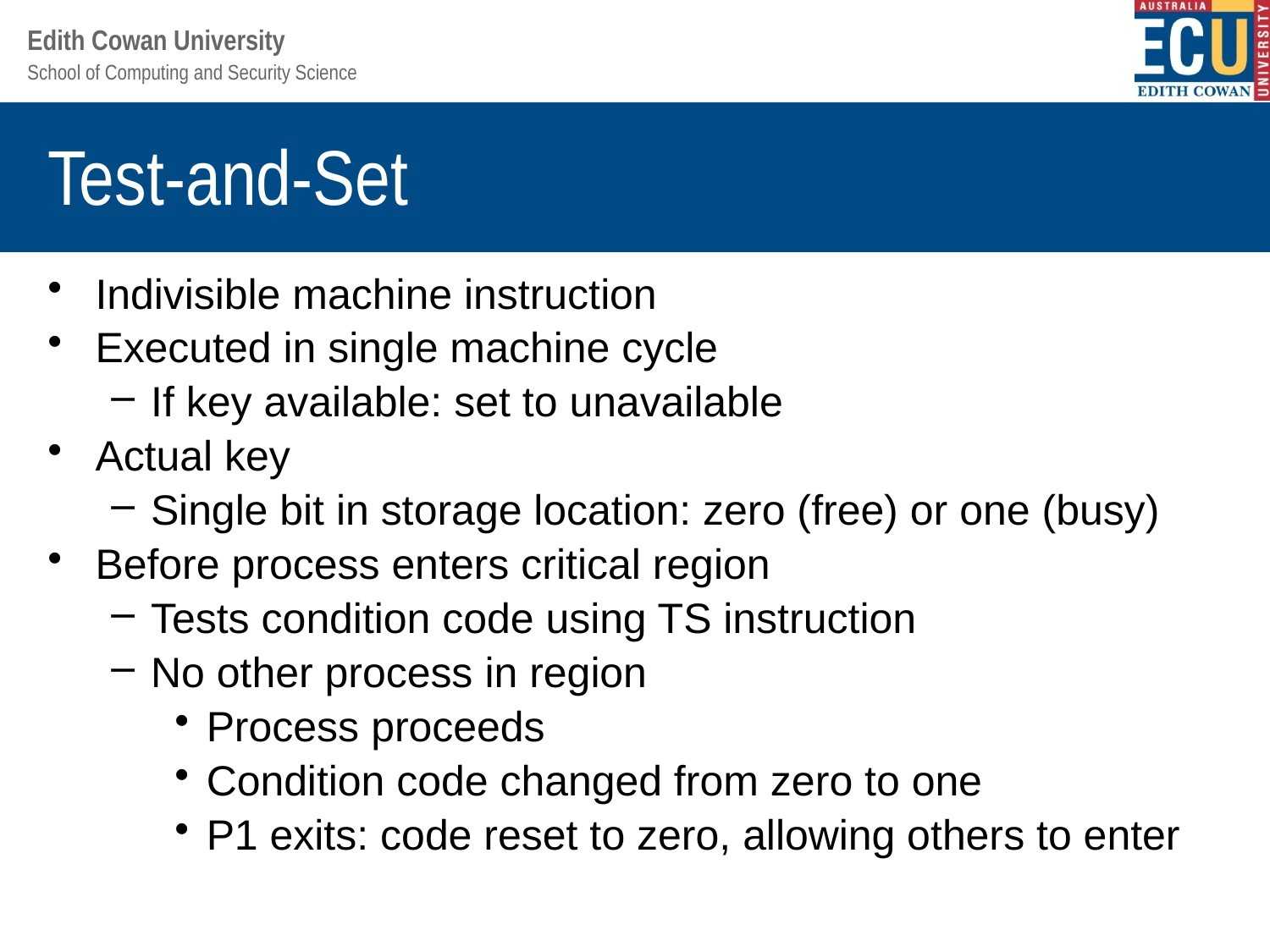

# Test-and-Set
Indivisible machine instruction
Executed in single machine cycle
If key available: set to unavailable
Actual key
Single bit in storage location: zero (free) or one (busy)
Before process enters critical region
Tests condition code using TS instruction
No other process in region
Process proceeds
Condition code changed from zero to one
P1 exits: code reset to zero, allowing others to enter